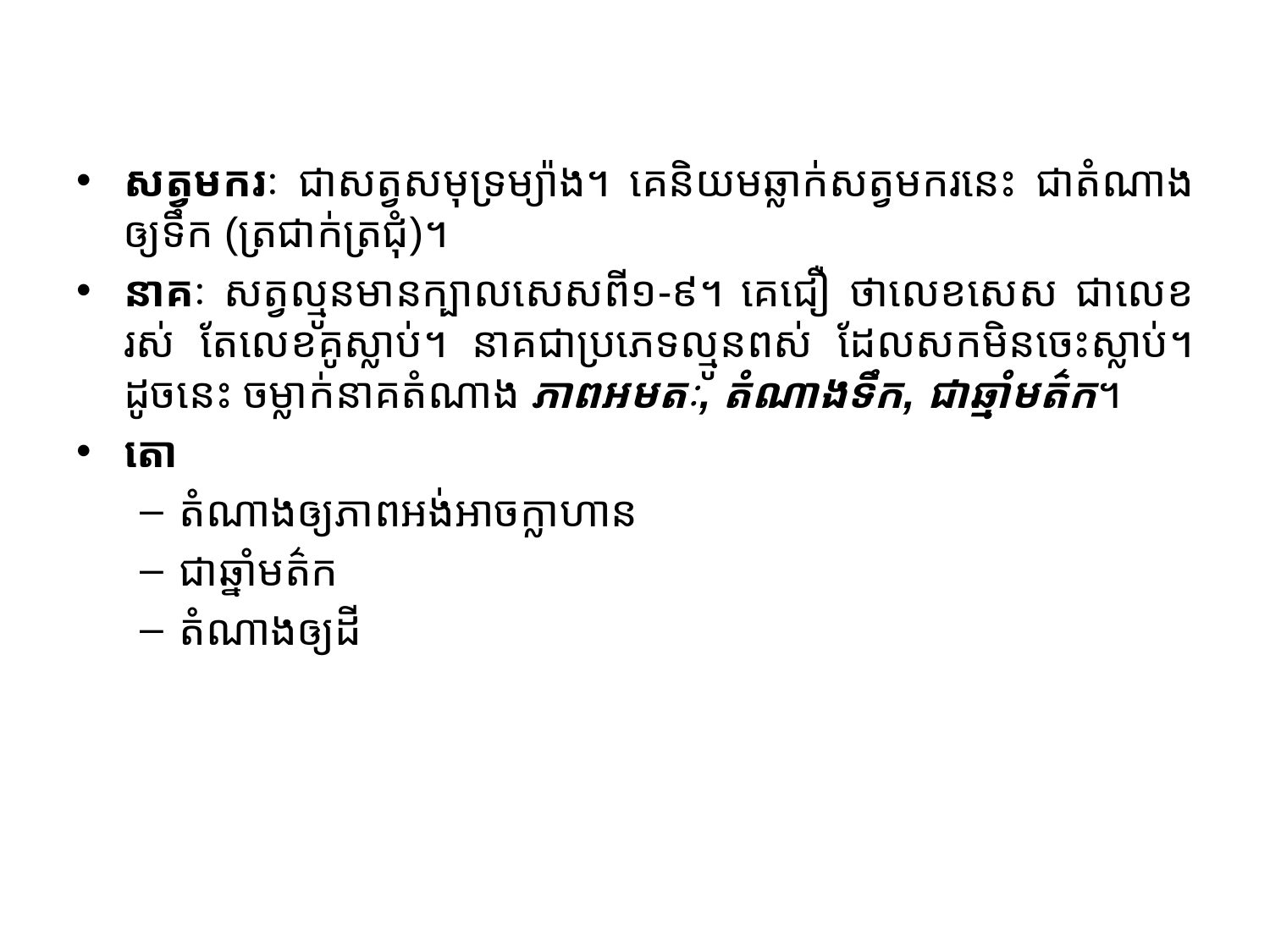

#

សត្វមករៈ ជាសត្វសមុទ្រម្យ៉ាង។ គេនិយមឆ្លាក់សត្វមករនេះ ជាតំណាងឲ្យទឹក (ត្រជាក់ត្រជុំ)។
នាគៈ សត្វល្មូនមានក្បាលសេសពី១-៩។ គេជឿ ថាលេខសេស ជាលេខរស់ តែលេខគូស្លាប់។ នាគជាប្រភេទល្មូនពស់ ដែលសកមិនចេះស្លាប់។ ដូចនេះ ចម្លាក់នាគតំណាង ភាពអមតៈ, តំណាងទឹក, ជាឆ្មាំមត៌ក។
តោ
តំណាងឲ្យភាពអង់អាចក្លាហាន
ជាឆ្នាំមត៌ក
តំណាងឲ្យដី